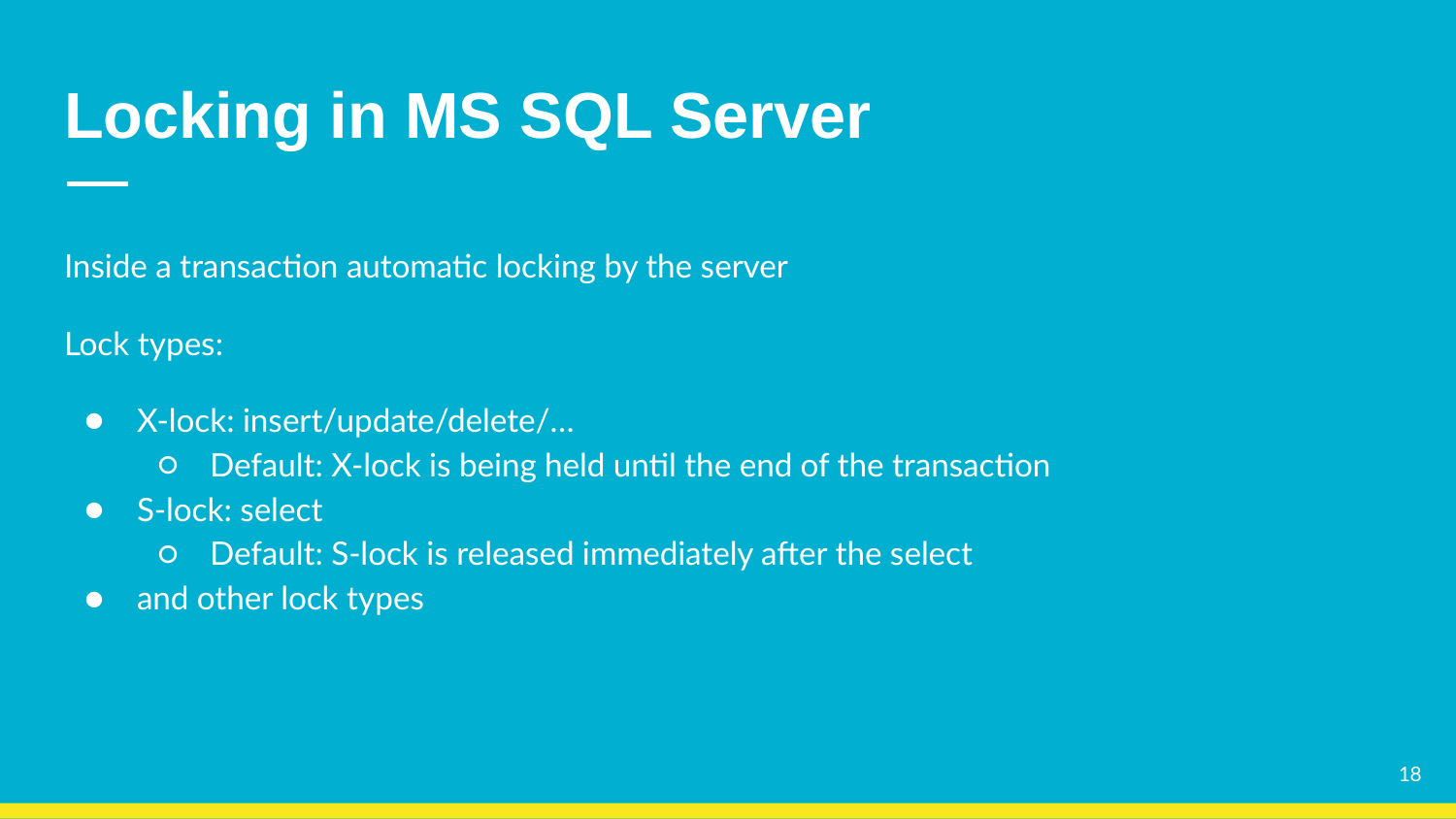

# Locking in MS SQL Server
Inside a transaction automatic locking by the server
Lock types:
X-lock: insert/update/delete/…
Default: X-lock is being held until the end of the transaction
S-lock: select
Default: S-lock is released immediately after the select
and other lock types

18